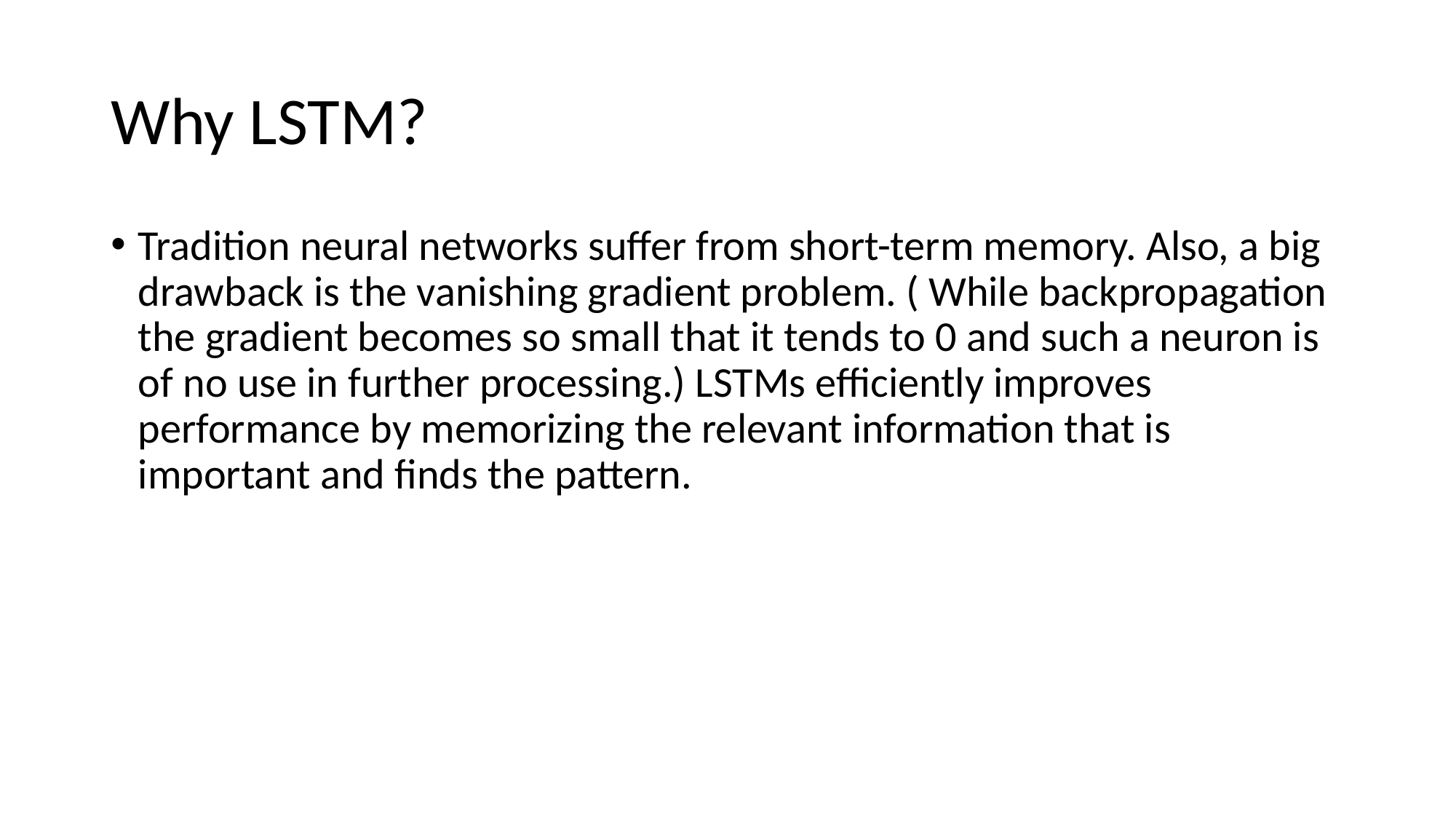

# Why LSTM?
Tradition neural networks suffer from short-term memory. Also, a big drawback is the vanishing gradient problem. ( While backpropagation the gradient becomes so small that it tends to 0 and such a neuron is of no use in further processing.) LSTMs efficiently improves performance by memorizing the relevant information that is important and finds the pattern.